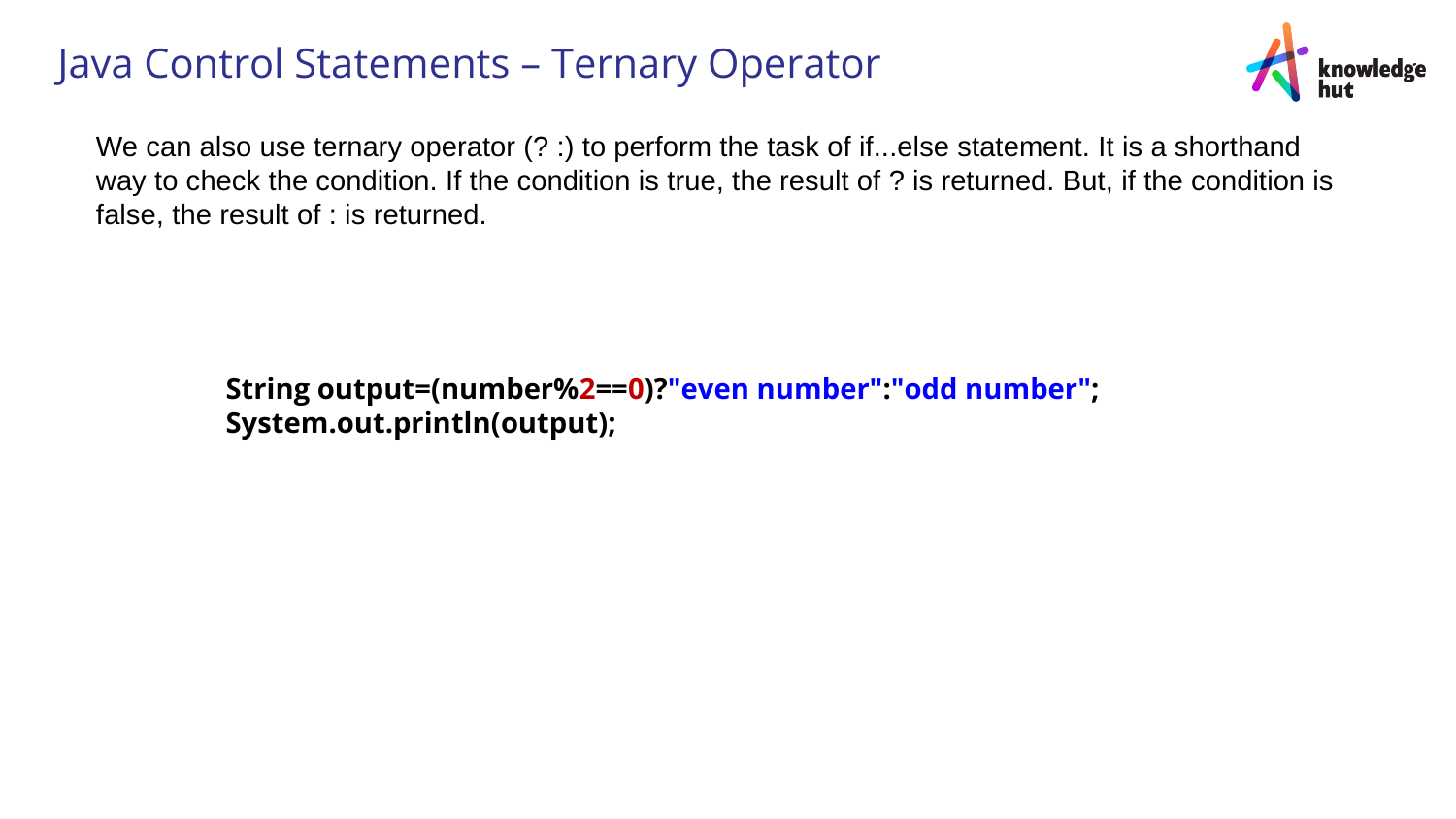

# Java Control Statements – Ternary Operator
We can also use ternary operator (? :) to perform the task of if...else statement. It is a shorthand way to check the condition. If the condition is true, the result of ? is returned. But, if the condition is false, the result of : is returned.
String output=(number%2==0)?"even number":"odd number";
System.out.println(output);